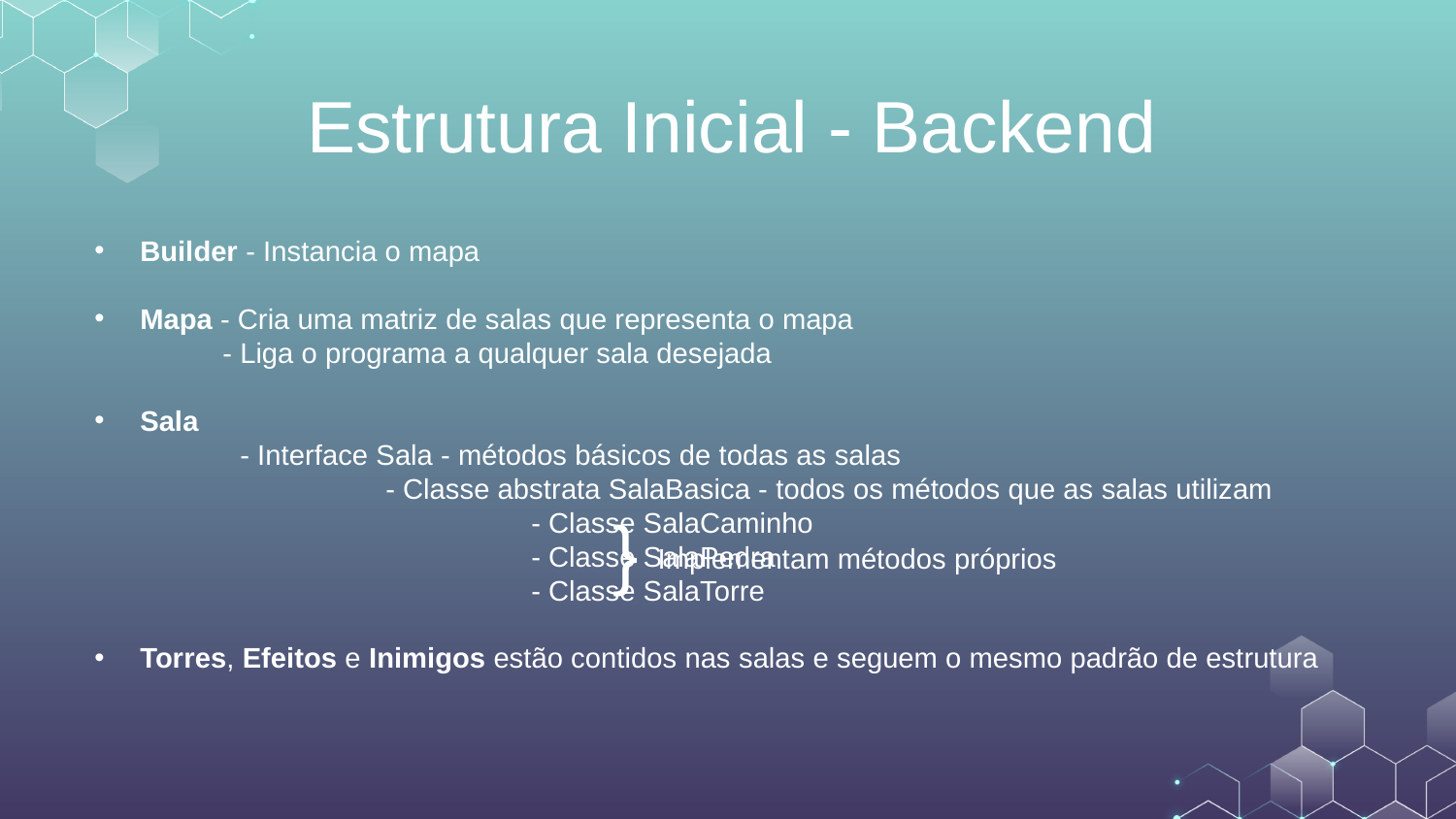

# Estrutura Inicial - Backend
Builder - Instancia o mapa

Mapa - Cria uma matriz de salas que representa o mapa
                - Liga o programa a qualquer sala desejada

Sala
	- Interface Sala - métodos básicos de todas as salas
		- Classe abstrata SalaBasica - todos os métodos que as salas utilizam
			- Classe SalaCaminho
			- Classe SalaPedra
			- Classe SalaTorre

Torres, Efeitos e Inimigos estão contidos nas salas e seguem o mesmo padrão de estrutura
}
Implementam métodos próprios